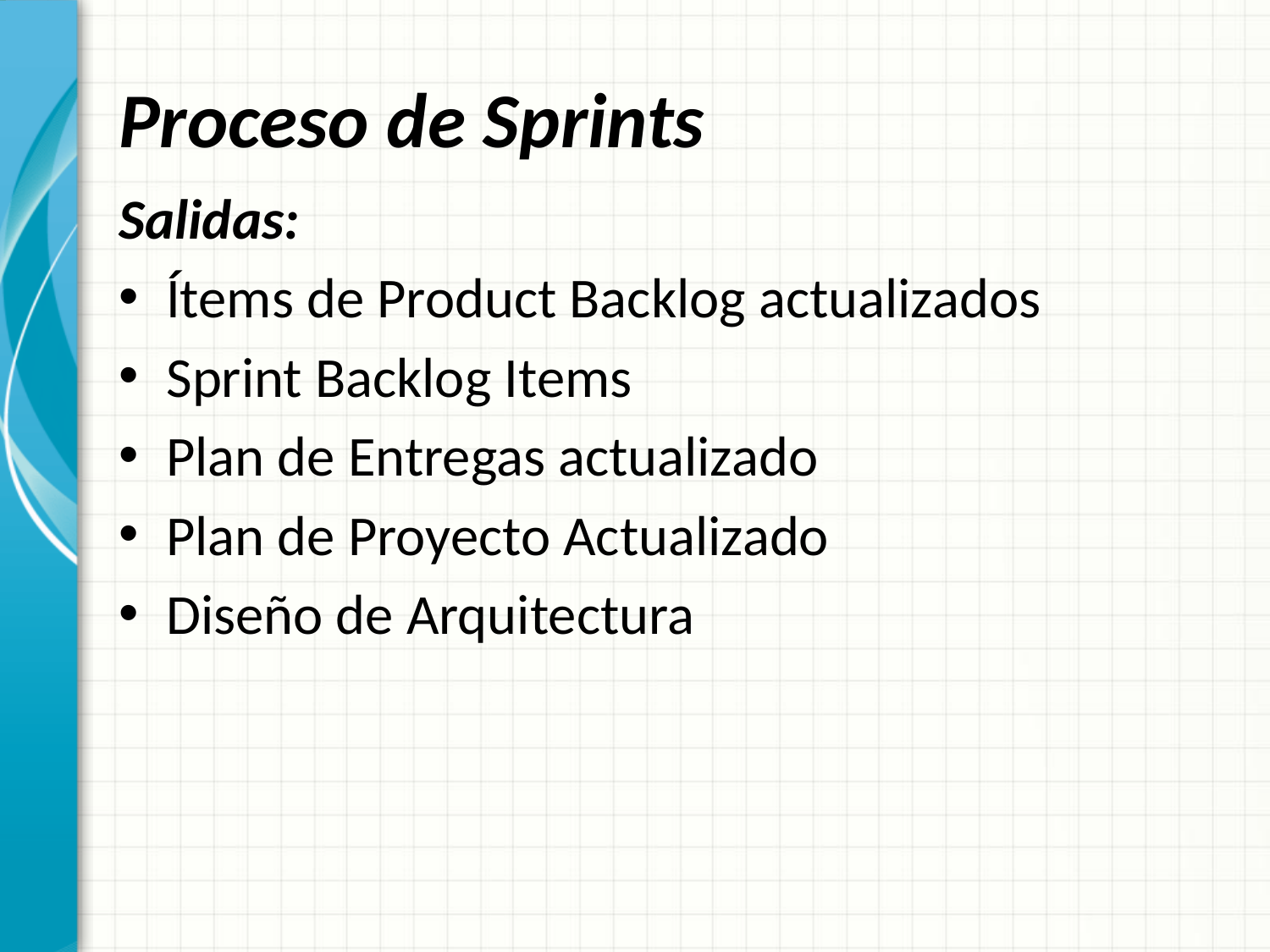

# Proceso de Sprints
Salidas:
Ítems de Product Backlog actualizados
Sprint Backlog Items
Plan de Entregas actualizado
Plan de Proyecto Actualizado
Diseño de Arquitectura